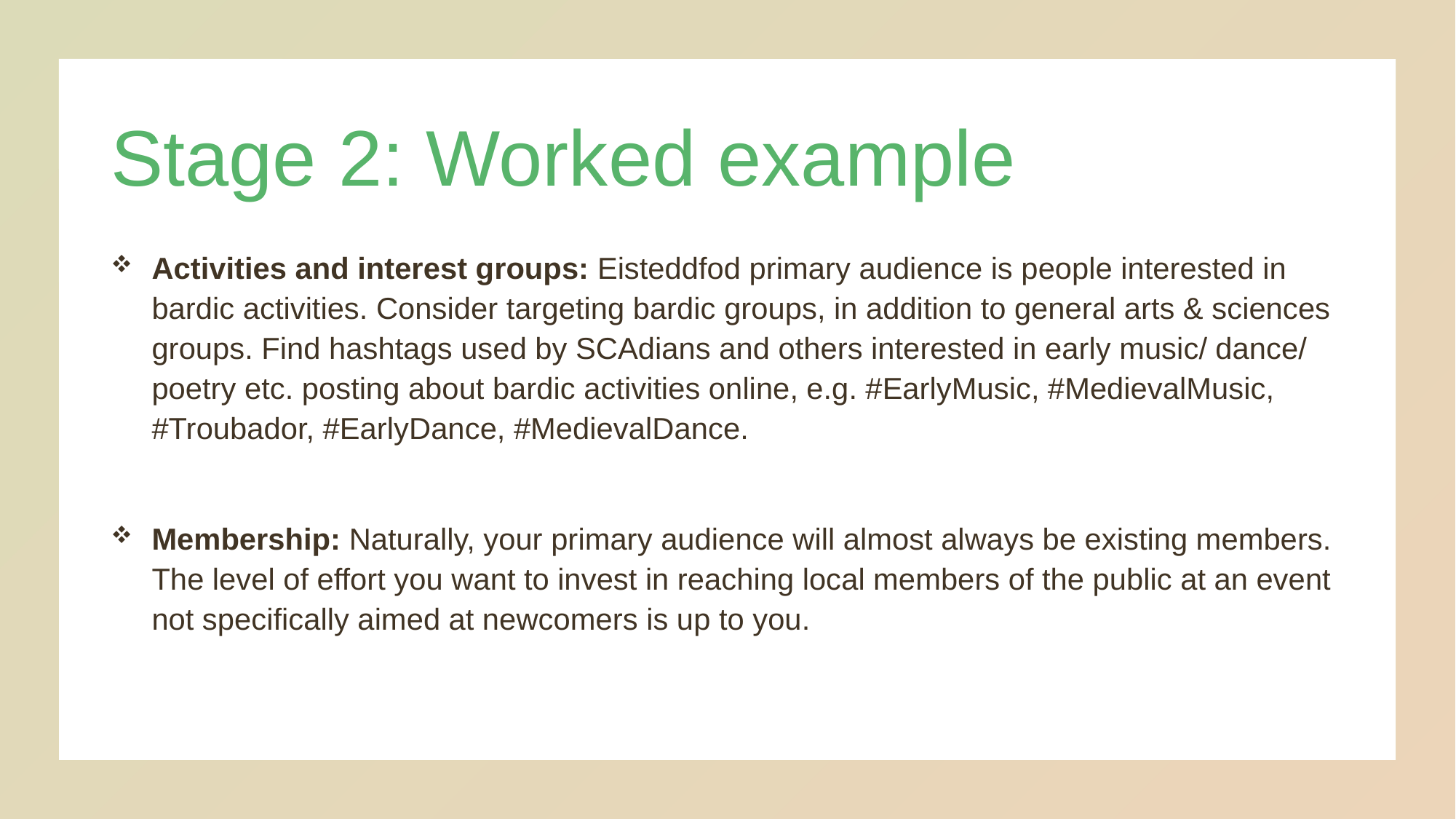

Stage 2: Worked example
Activities and interest groups: Eisteddfod primary audience is people interested in bardic activities. Consider targeting bardic groups, in addition to general arts & sciences groups. Find hashtags used by SCAdians and others interested in early music/ dance/ poetry etc. posting about bardic activities online, e.g. #EarlyMusic, #MedievalMusic, #Troubador, #EarlyDance, #MedievalDance.

Membership: Naturally, your primary audience will almost always be existing members. The level of effort you want to invest in reaching local members of the public at an event not specifically aimed at newcomers is up to you.